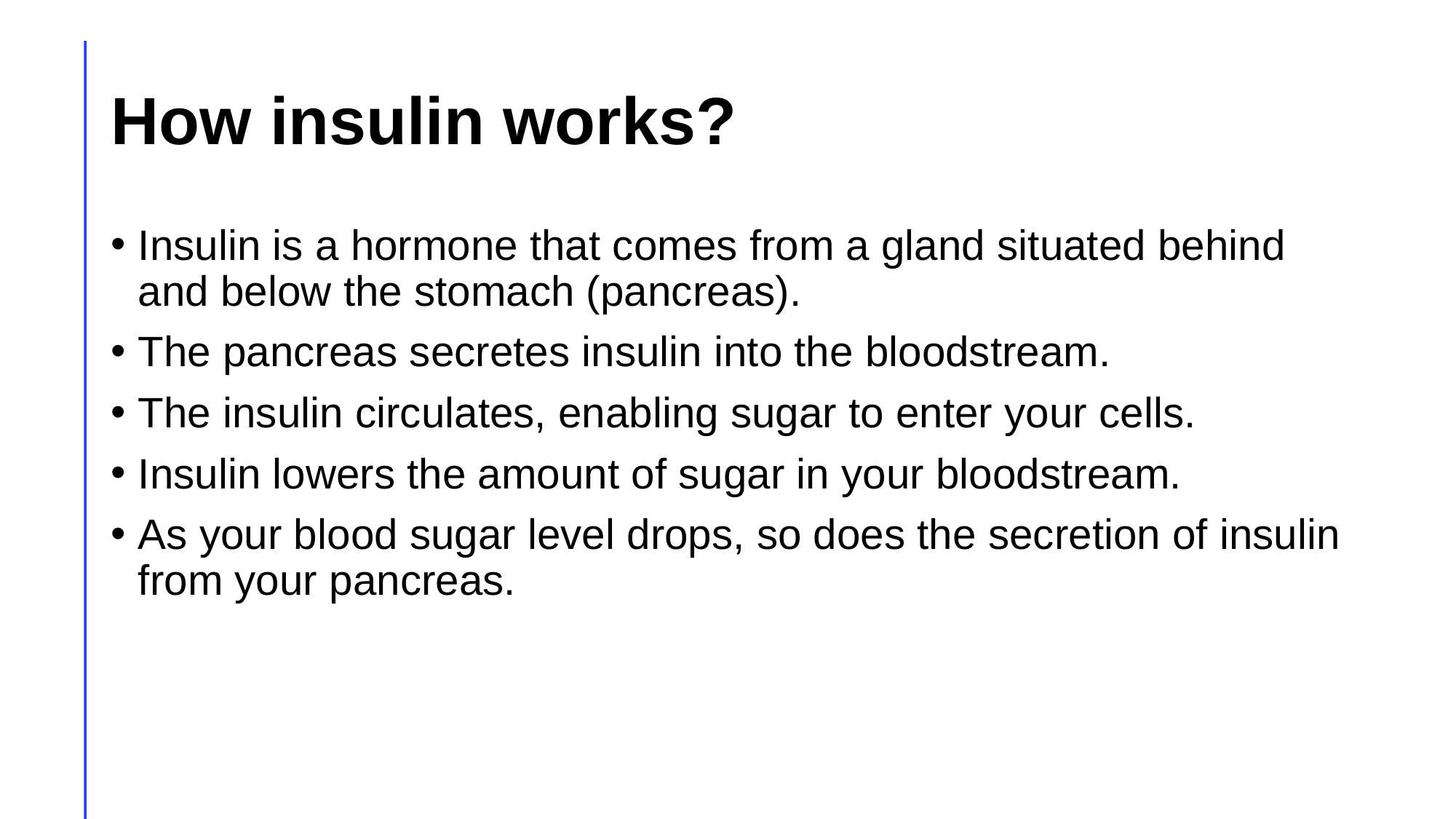

# How insulin works?

Insulin is a hormone that comes from a gland situated behind and below the stomach (pancreas).
The pancreas secretes insulin into the bloodstream.
The insulin circulates, enabling sugar to enter your cells.
Insulin lowers the amount of sugar in your bloodstream.
As your blood sugar level drops, so does the secretion of insulin from your pancreas.